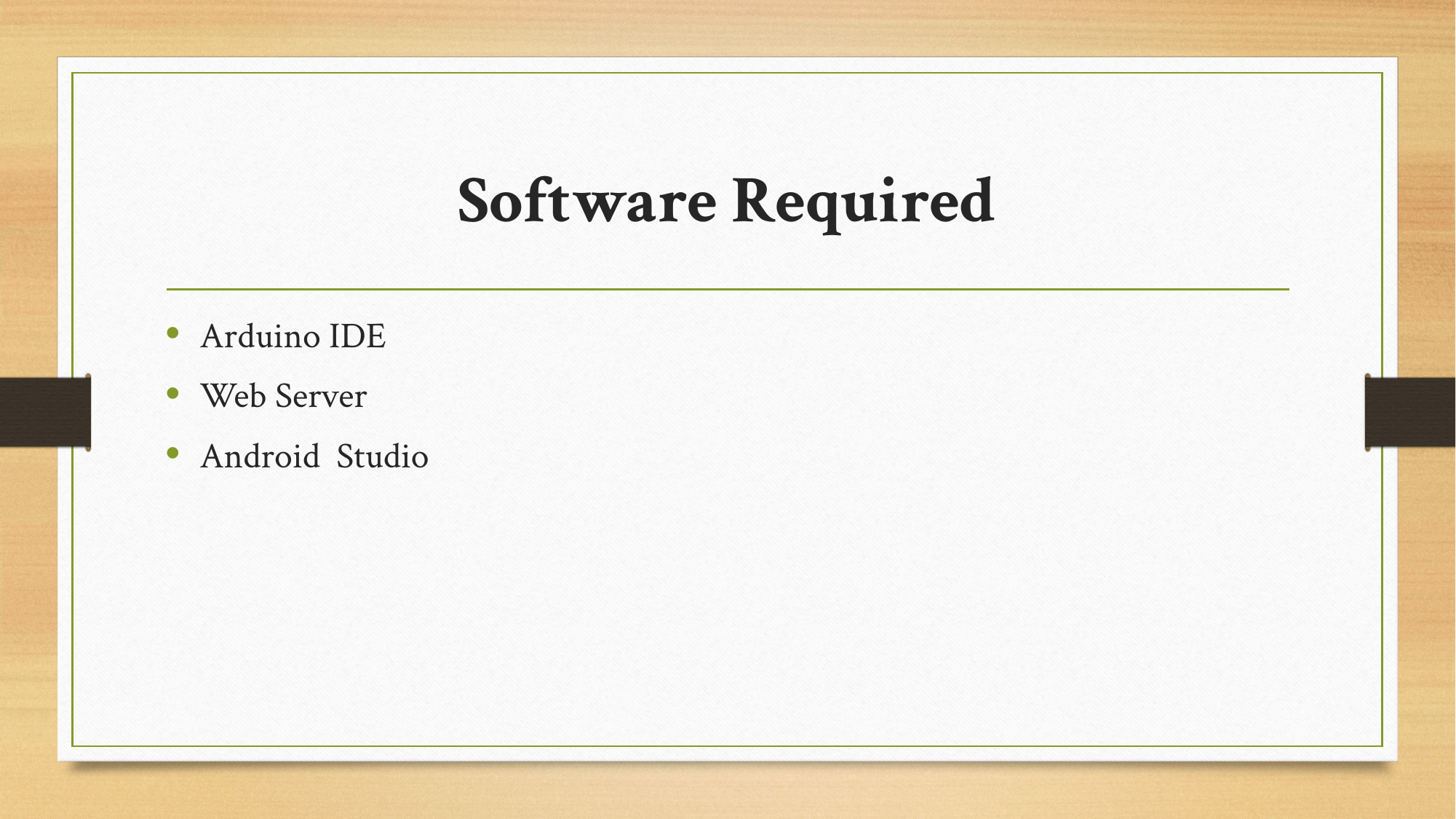

# Software Required
Arduino IDE
Web Server
Android  Studio